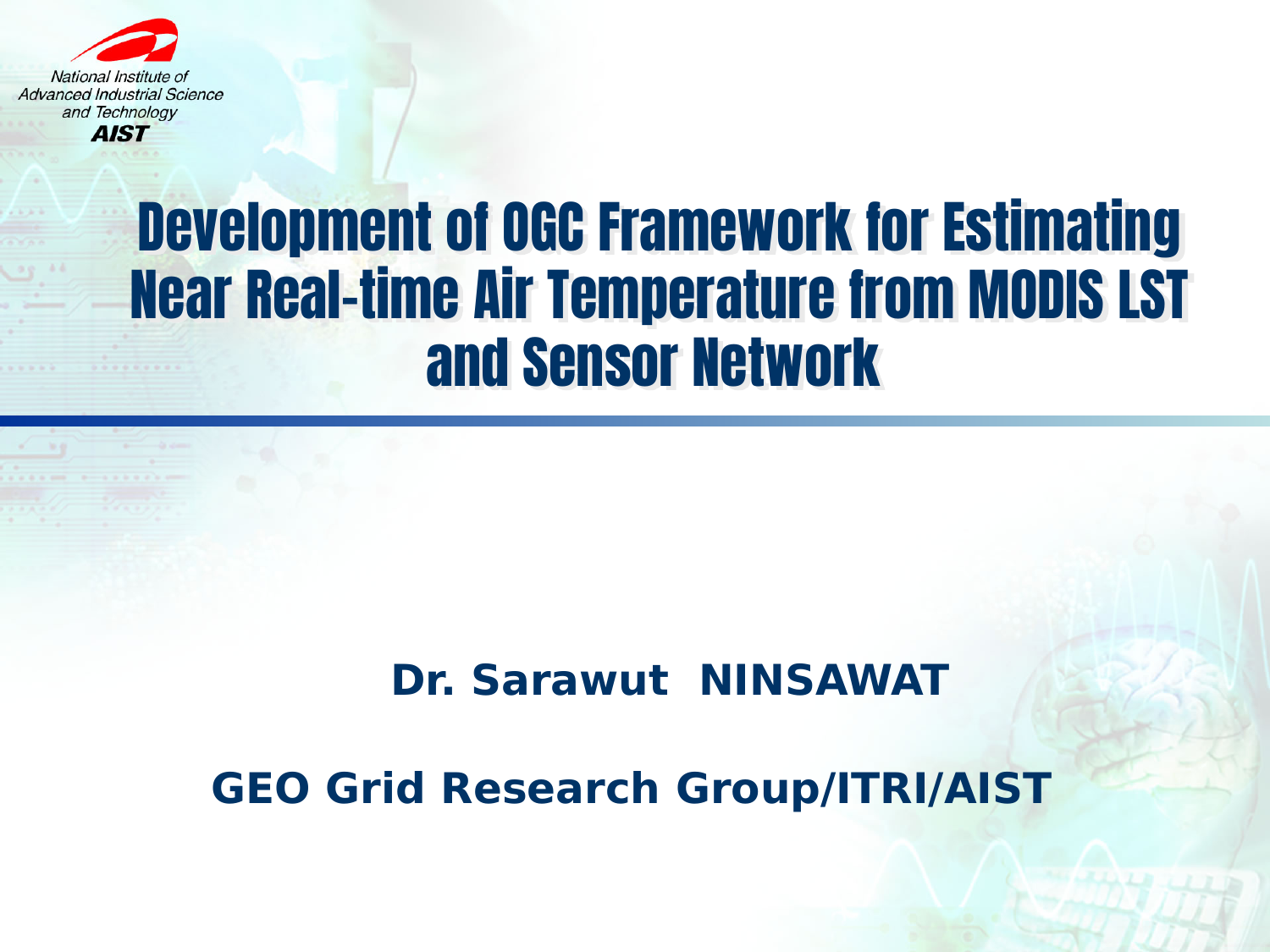

# Development of OGC Framework for Estimating Near Real-time Air Temperature from MODIS LST and Sensor Network

Dr. Sarawut  NINSAWAT

GEO Grid Research Group/ITRI/AIST